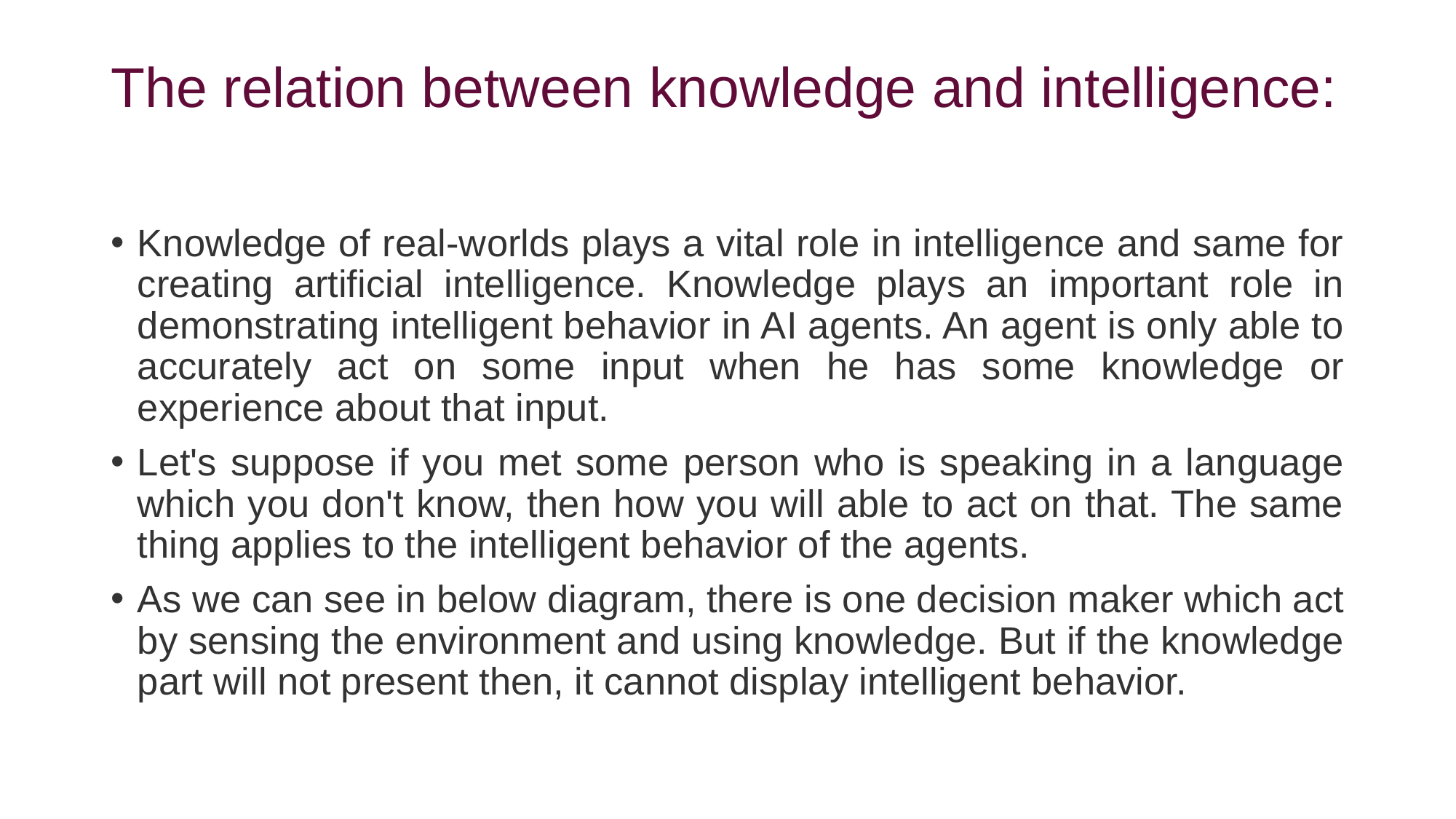

# The relation between knowledge and intelligence:
Knowledge of real-worlds plays a vital role in intelligence and same for creating artificial intelligence. Knowledge plays an important role in demonstrating intelligent behavior in AI agents. An agent is only able to accurately act on some input when he has some knowledge or experience about that input.
Let's suppose if you met some person who is speaking in a language which you don't know, then how you will able to act on that. The same thing applies to the intelligent behavior of the agents.
As we can see in below diagram, there is one decision maker which act by sensing the environment and using knowledge. But if the knowledge part will not present then, it cannot display intelligent behavior.